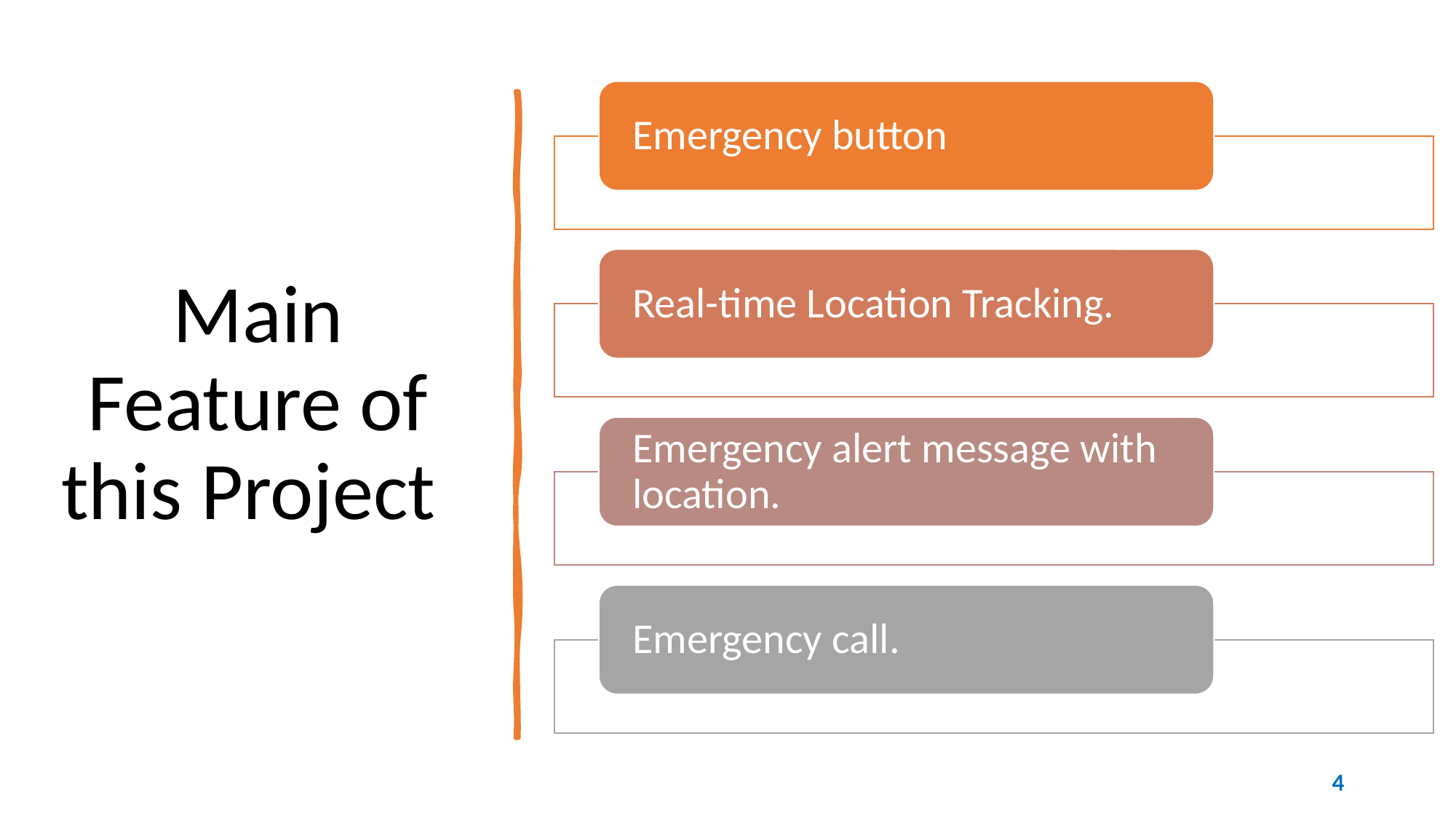

Main Feature of this Project
Emergency button
Real-time Location Tracking.
Emergency alert message with location.
Emergency call.

4